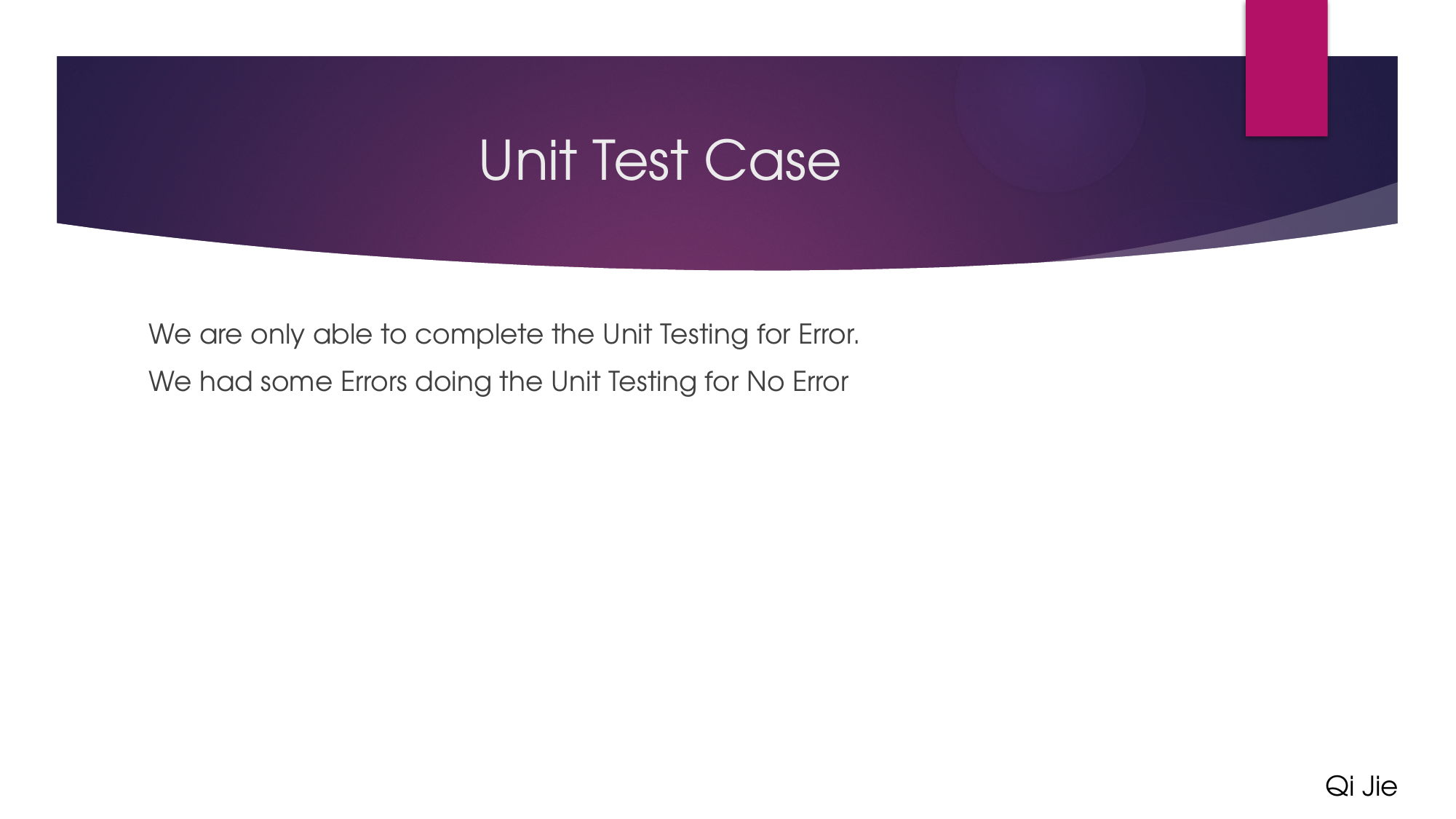

# Unit Test Case
We are only able to complete the Unit Testing for Error.
We had some Errors doing the Unit Testing for No Error
Qi Jie